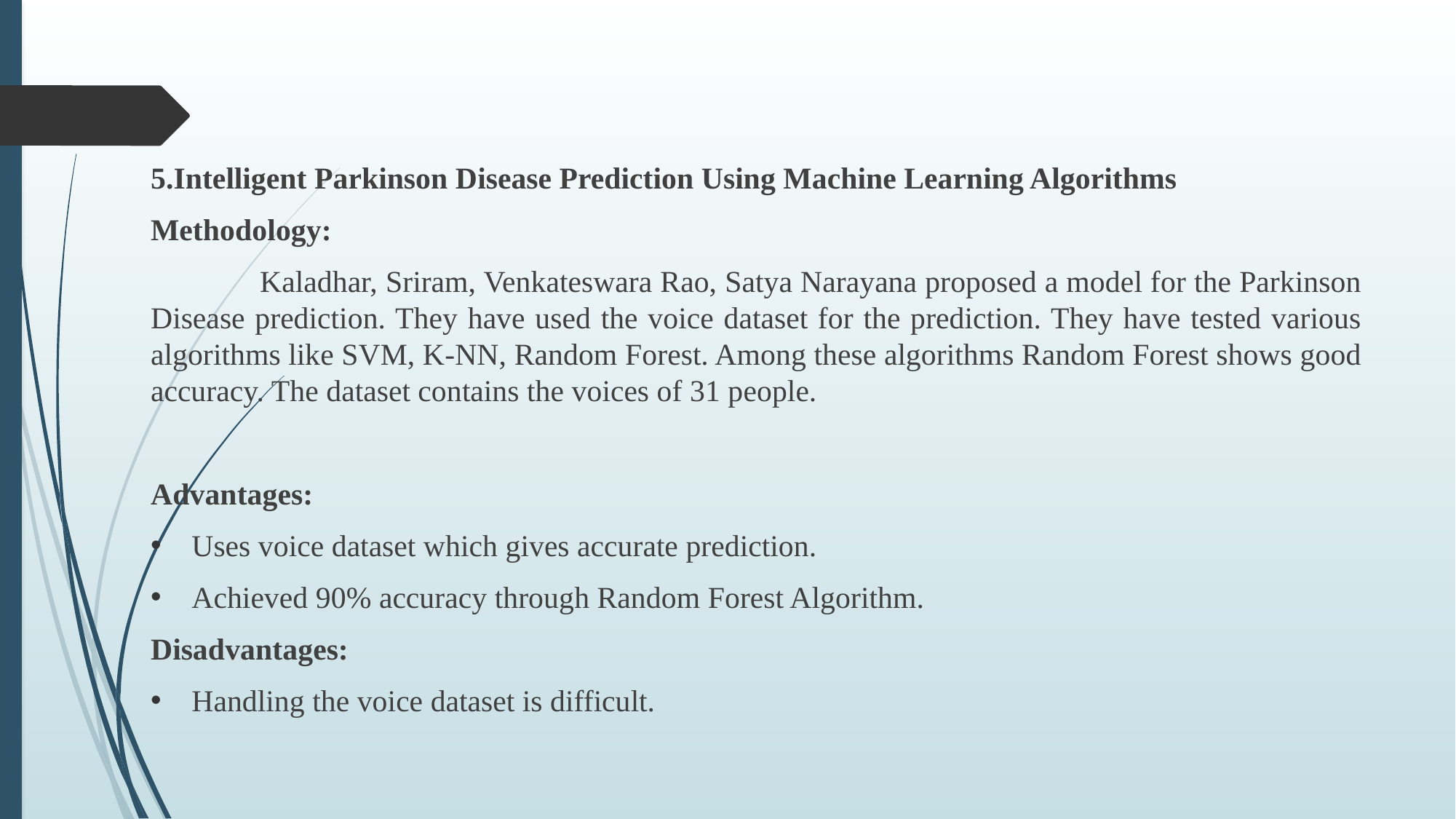

5.Intelligent Parkinson Disease Prediction Using Machine Learning Algorithms
Methodology:
	Kaladhar, Sriram, Venkateswara Rao, Satya Narayana proposed a model for the Parkinson Disease prediction. They have used the voice dataset for the prediction. They have tested various algorithms like SVM, K-NN, Random Forest. Among these algorithms Random Forest shows good accuracy. The dataset contains the voices of 31 people.

Advantages:
Uses voice dataset which gives accurate prediction.
Achieved 90% accuracy through Random Forest Algorithm.
Disadvantages:
Handling the voice dataset is difficult.